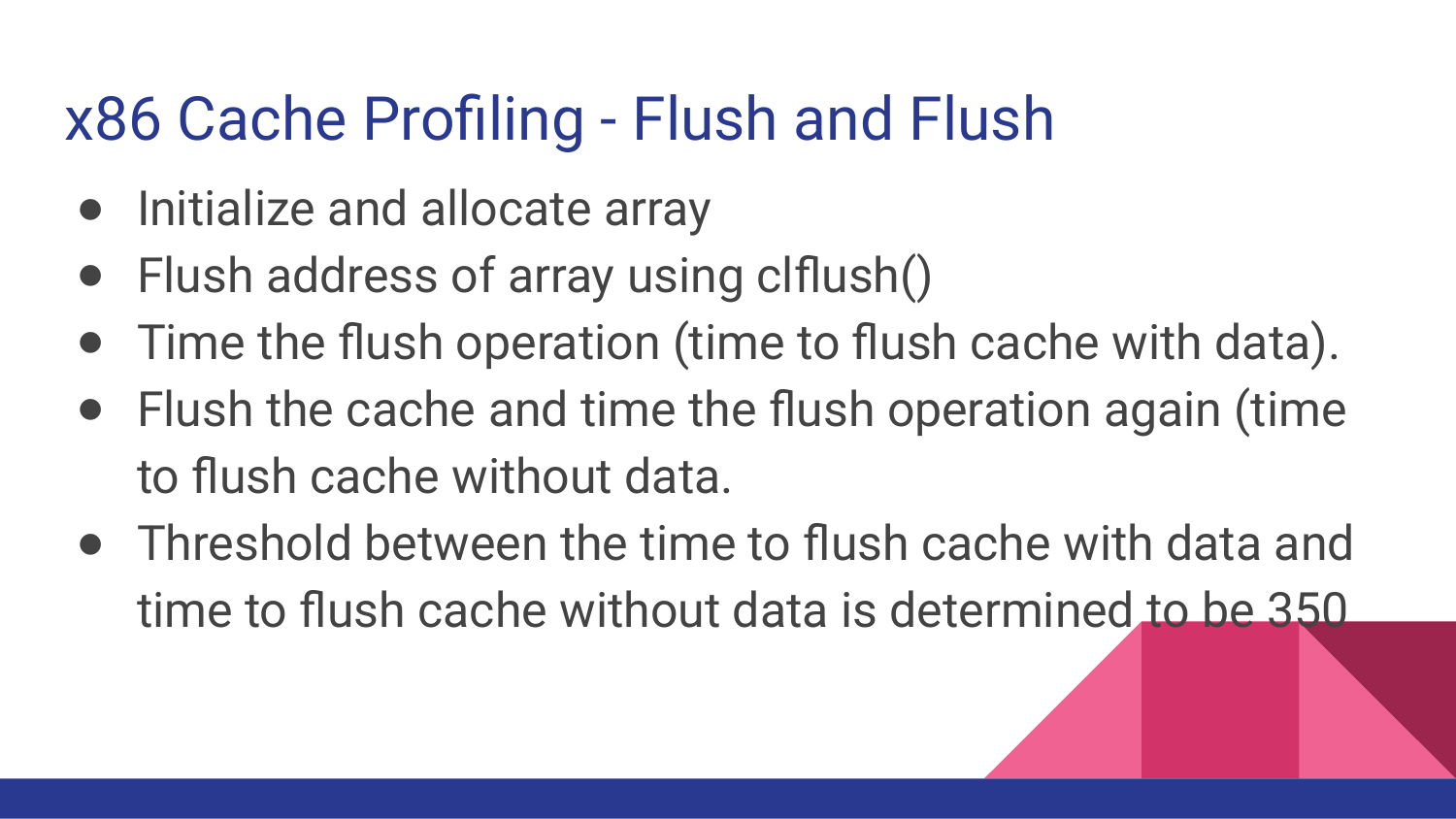

# x86 Cache Profiling - Flush and Flush
Initialize and allocate array
Flush address of array using clflush()
Time the flush operation (time to flush cache with data).
Flush the cache and time the flush operation again (time to flush cache without data.
Threshold between the time to flush cache with data and time to flush cache without data is determined to be 350